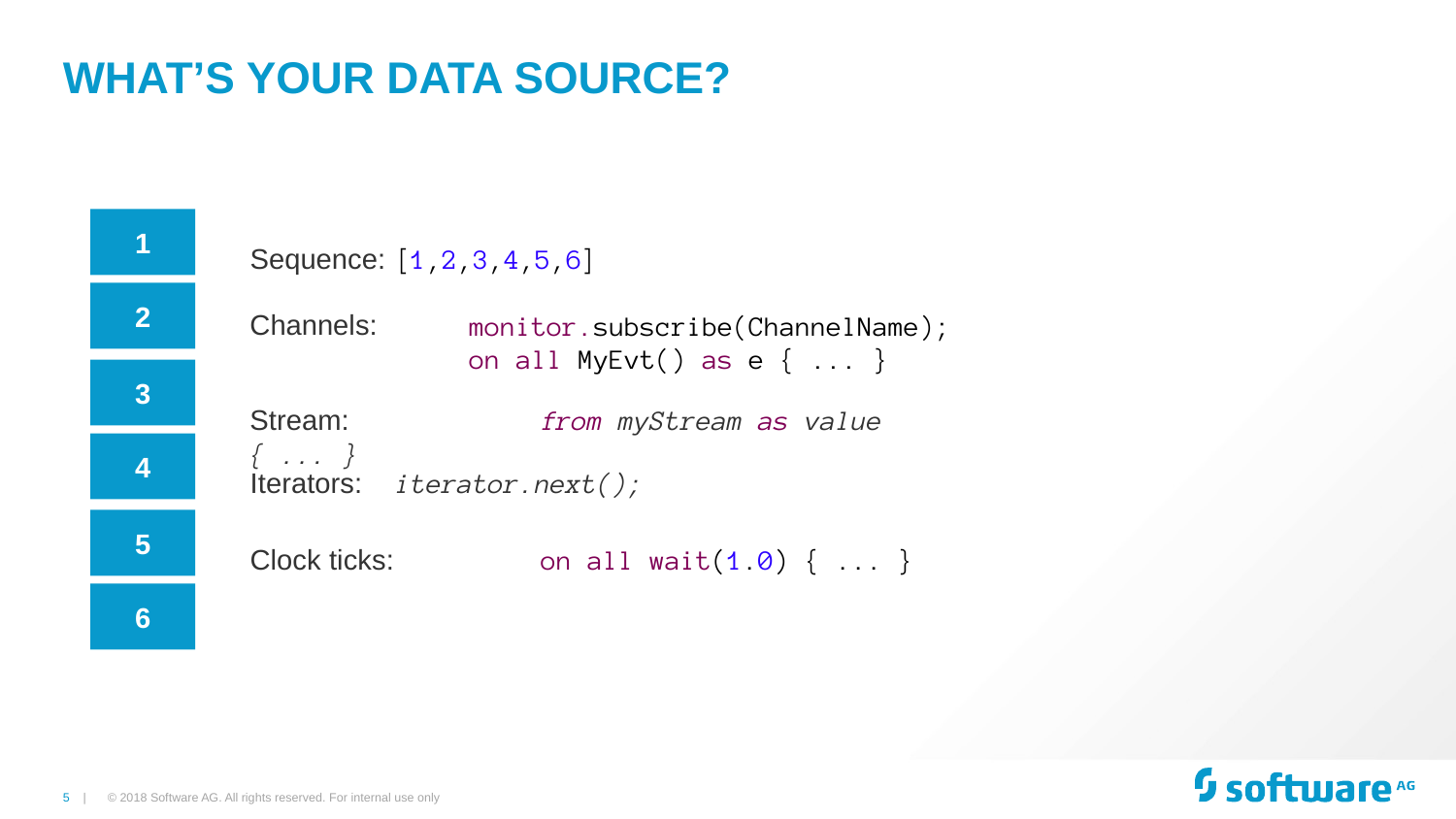

# What’s Your Data Source?

1
2
3
4
5
6
Sequence: 	[1,2,3,4,5,6]
Channels:
monitor.subscribe(ChannelName);
on all MyEvt() as e { ... }
Stream: 		from myStream as value { ... }
Iterators: 	iterator.next();
Clock ticks: 	on all wait(1.0) { ... }
© 2018 Software AG. All rights reserved. For internal use only